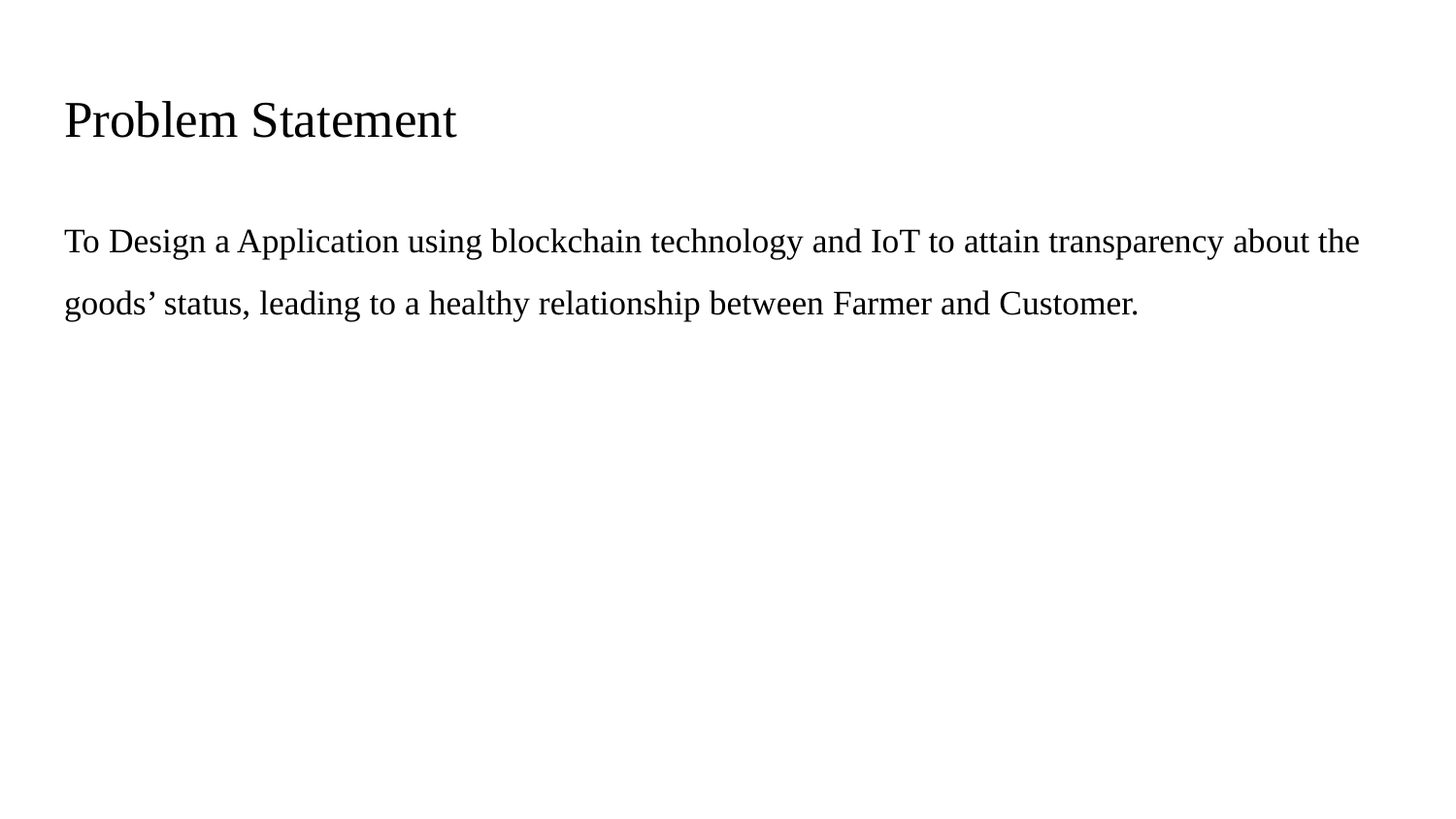

# Problem Statement
To Design a Application using blockchain technology and IoT to attain transparency about the goods’ status, leading to a healthy relationship between Farmer and Customer.